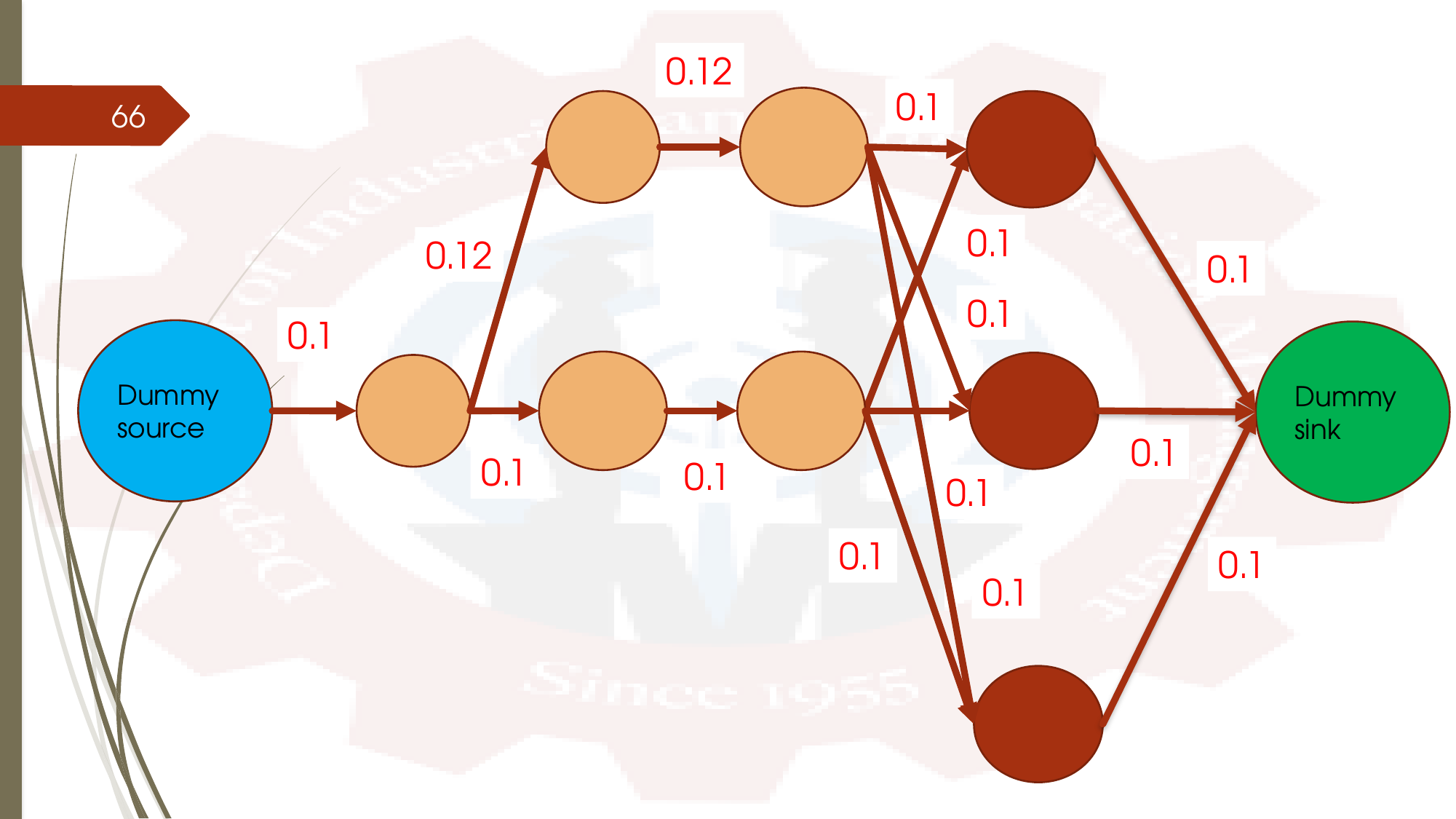

0.12
0.1

66
0.1
0.12
0.1
0.1
0.1
Dummy source
Dummy sink

0.1
0.1
0.1
0.1
0.1
0.1
0.1